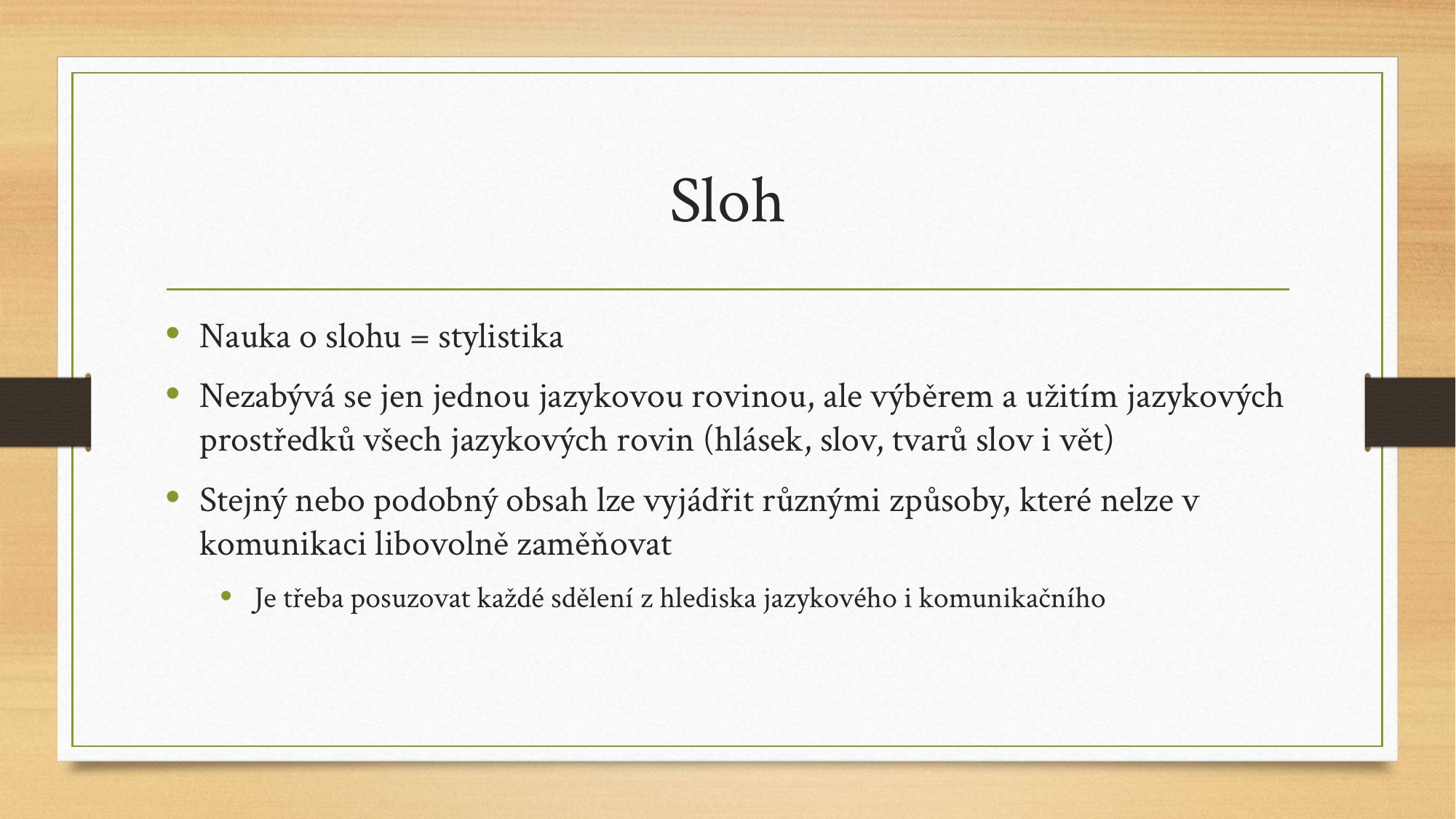

# Sloh
Nauka o slohu = stylistika
Nezabývá se jen jednou jazykovou rovinou, ale výběrem a užitím jazykových prostředků všech jazykových rovin (hlásek, slov, tvarů slov i vět)
Stejný nebo podobný obsah lze vyjádřit různými způsoby, které nelze v komunikaci libovolně zaměňovat
Je třeba posuzovat každé sdělení z hlediska jazykového i komunikačního